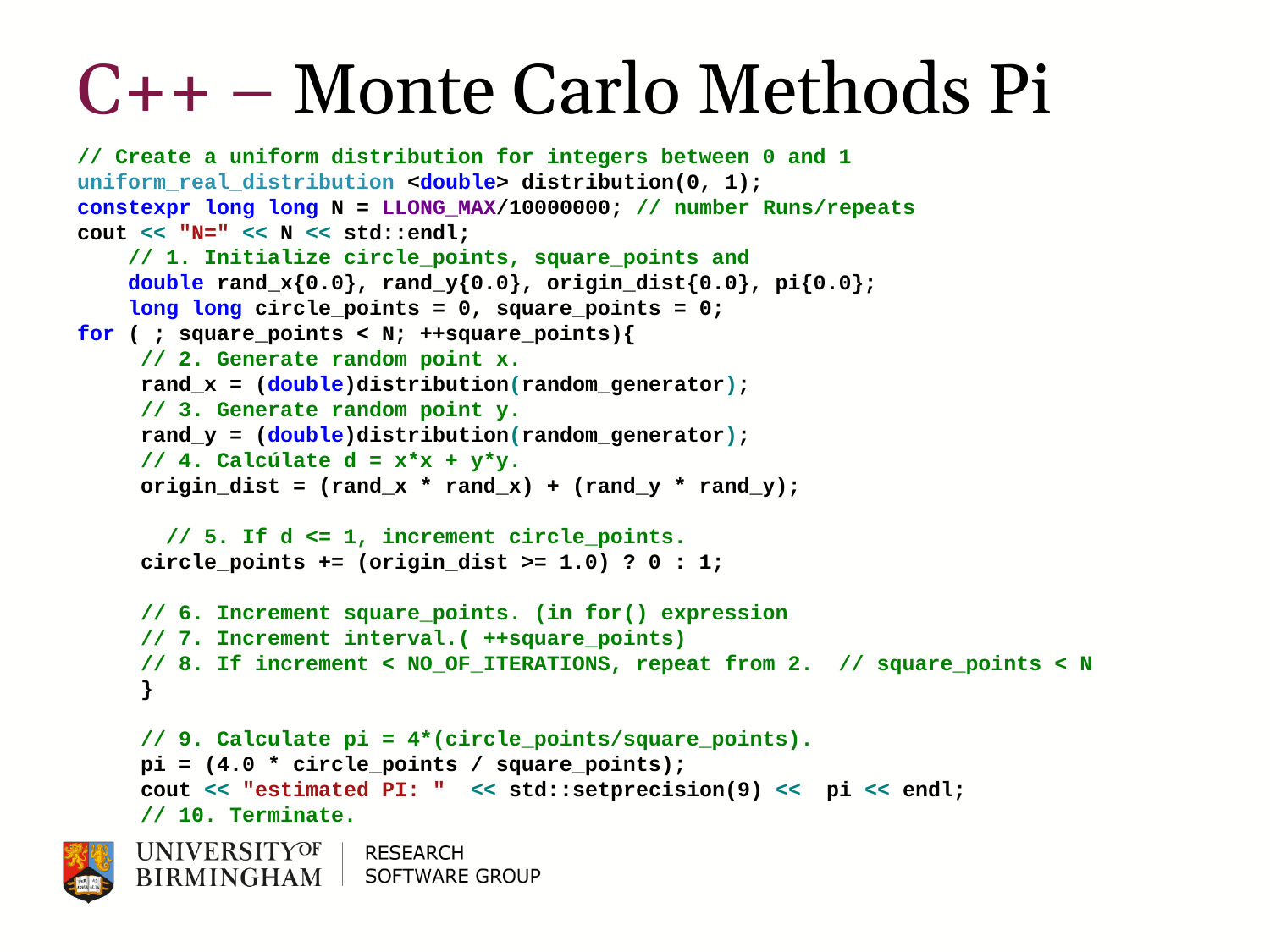

# C++ – Monte Carlo Methods Pi
// Create a uniform distribution for integers between 0 and 1
uniform_real_distribution <double> distribution(0, 1);
constexpr long long N = LLONG_MAX/10000000; // number Runs/repeats
cout << "N=" << N << std::endl;
    // 1. Initialize circle_points, square_points and
    double rand_x{0.0}, rand_y{0.0}, origin_dist{0.0}, pi{0.0};
    long long circle_points = 0, square_points = 0;
for ( ; square_points < N; ++square_points){
     // 2. Generate random point x.
     rand_x = (double)distribution(random_generator);
// 3. Generate random point y.
rand_y = (double)distribution(random_generator);
// 4. Calcúlate d = x*x + y*y.
origin_dist = (rand_x * rand_x) + (rand_y * rand_y);

  // 5. If d <= 1, increment circle_points.
circle_points += (origin_dist >= 1.0) ? 0 : 1;

// 6. Increment square_points. (in for() expression
// 7. Increment interval.( ++square_points)
// 8. If increment < NO_OF_ITERATIONS, repeat from 2.  // square_points < N
}

// 9. Calculate pi = 4*(circle_points/square_points).
pi = (4.0 * circle_points / square_points);
cout << "estimated PI: "  << std::setprecision(9) <<  pi << endl;
// 10. Terminate.